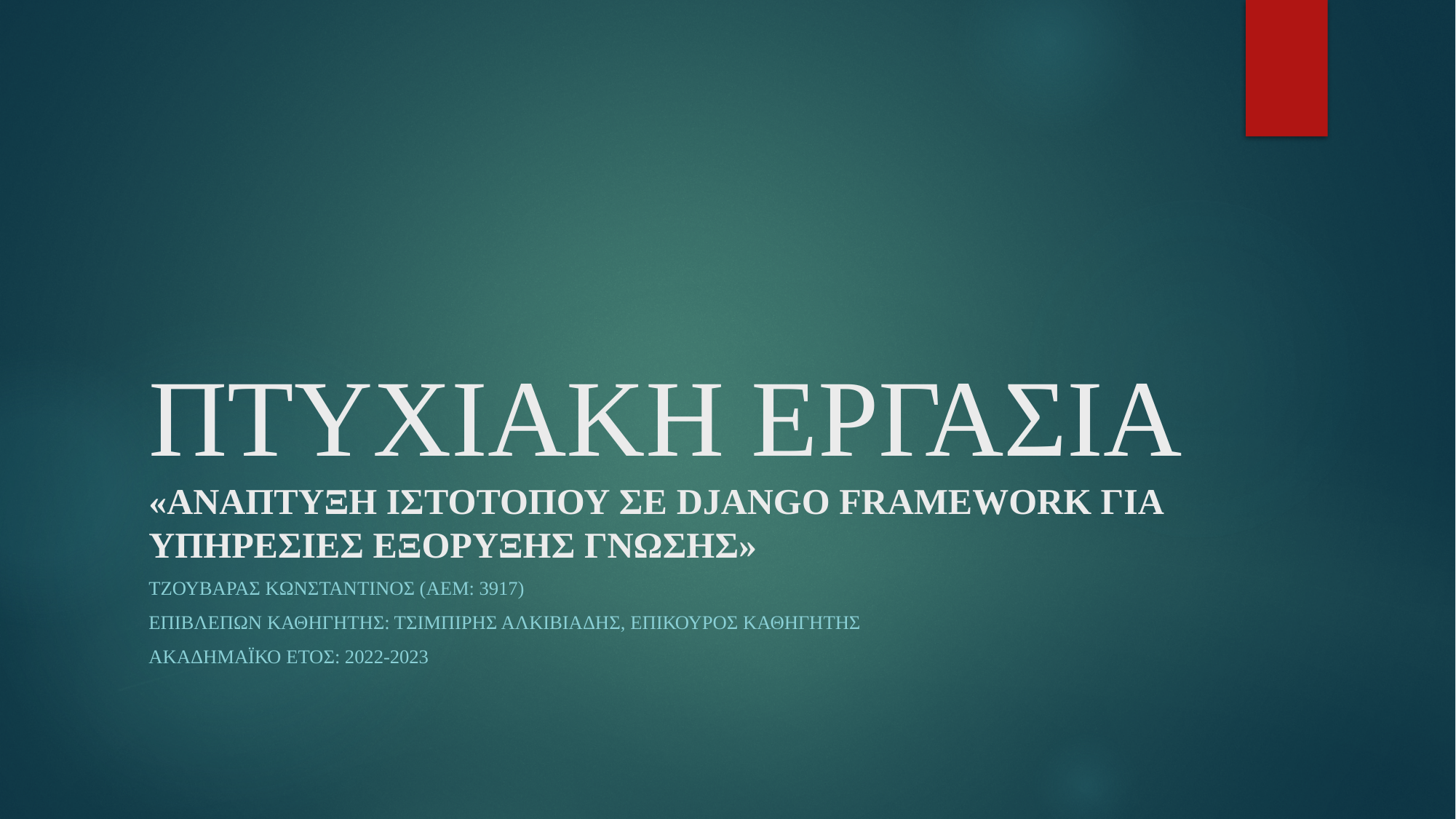

# ΠΤΥΧΙΑΚΗ ΕΡΓΑΣΙΑ «ΑΝΑΠΤΥΞΗ ΙΣΤΟΤΟΠΟΥ ΣΕ DJANGO FRAMEWORK ΓΙΑ ΥΠΗΡΕΣΙΕΣ ΕΞΟΡΥΞΗΣ ΓΝΩΣΗΣ»
ΤΖΟΥΒΑΡΑς ΚΩΝΣΤΑΝΤΙΝΟΣ (Αεμ: 3917)
ΕΠΙΒΛΕΠΩΝ ΚΑΘΗΓΗΤΗΣ: ΤΣΙΜΠΙΡΗΣ ΑΛΚΙΒΙΑΔΗΣ, ΕΠΙΚΟΥΡΟΣ ΚΑΘΗΓΗΤΗΣ
Ακαδημαϊκο ετοσ: 2022-2023